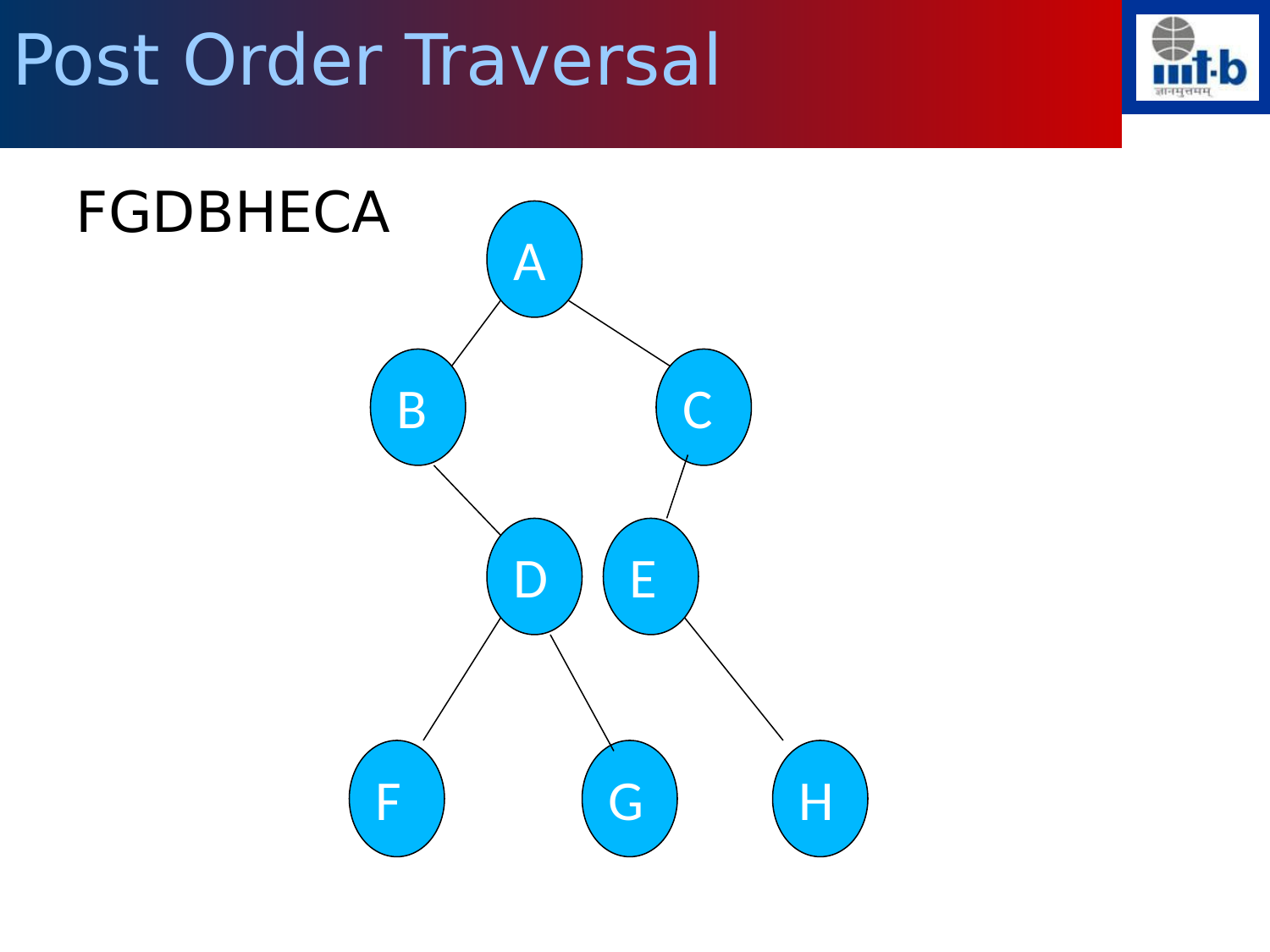

# Post Order Traversal
FGDBHECA
A
B
C
D
E
F
G
H